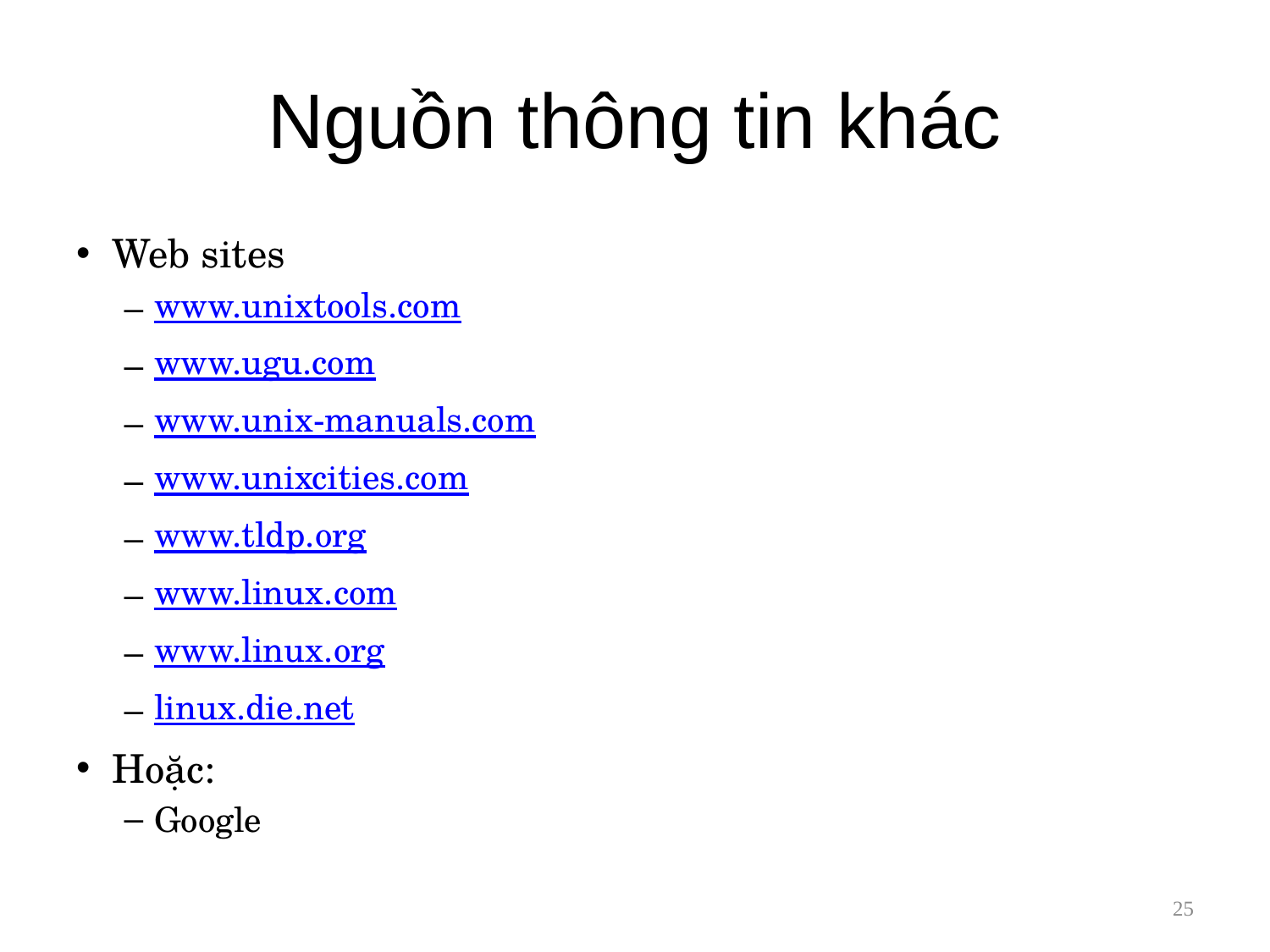

# Nguồn thông tin khác
Web sites
www.unixtools.com
www.ugu.com
www.unix-manuals.com
www.unixcities.com
www.tldp.org
www.linux.com
www.linux.org
linux.die.net
Hoặc:
Google
25